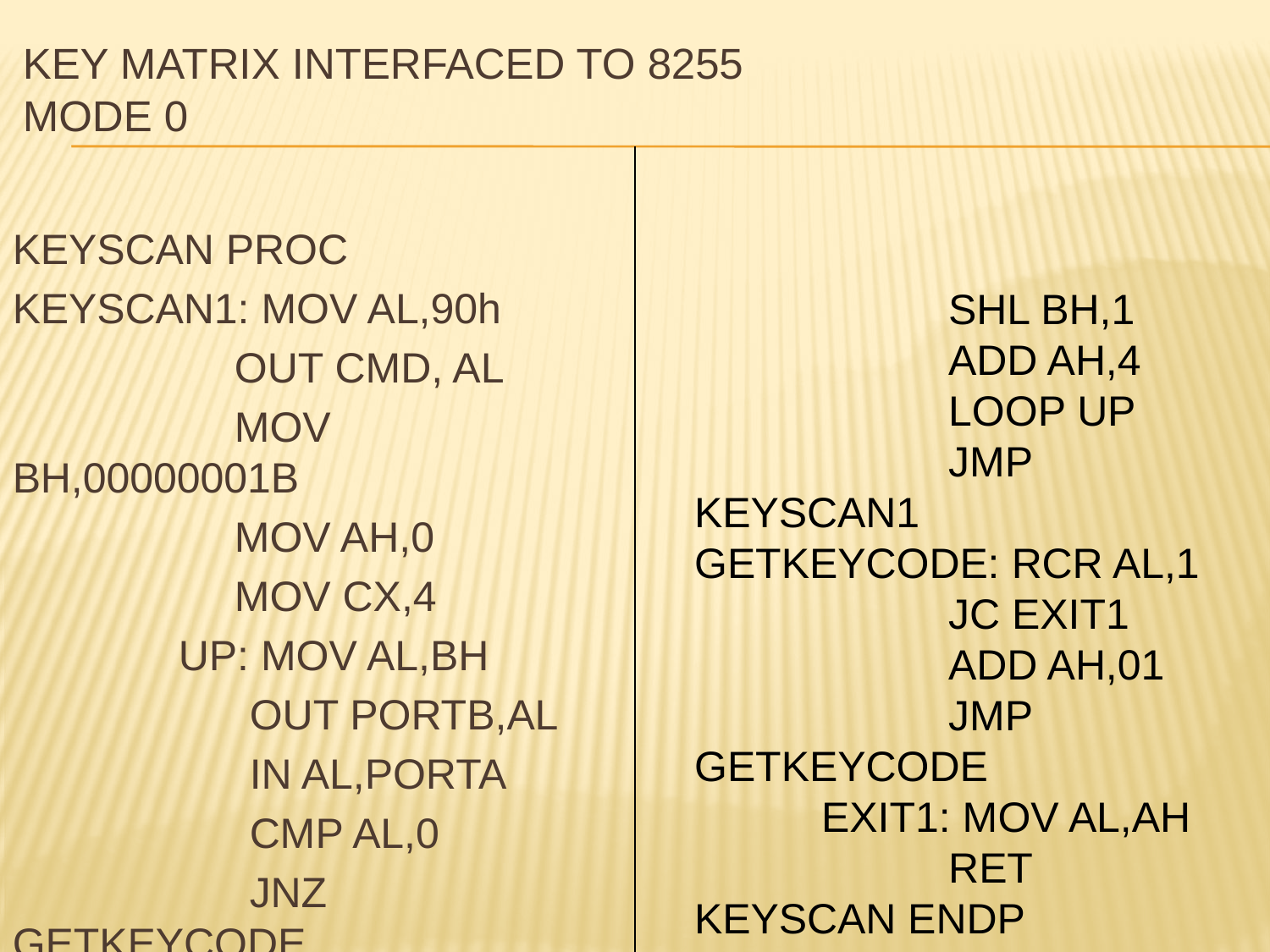

# Key Matrix interfaced to 8255 mode 0
KEYSCAN PROC
KEYSCAN1: MOV AL,90h
	        OUT CMD, AL
	        MOV BH,00000001B
   	        MOV AH,0
	        MOV CX,4
              UP: MOV AL,BH
                    OUT PORTB,AL
                    IN AL,PORTA
                    CMP AL,0
                    JNZ GETKEYCODE
		SHL BH,1
		ADD AH,4
		LOOP UP
		JMP KEYSCAN1
GETKEYCODE: RCR AL,1
		JC EXIT1
		ADD AH,01
		JMP GETKEYCODE
	EXIT1: MOV AL,AH
		RET
KEYSCAN ENDP